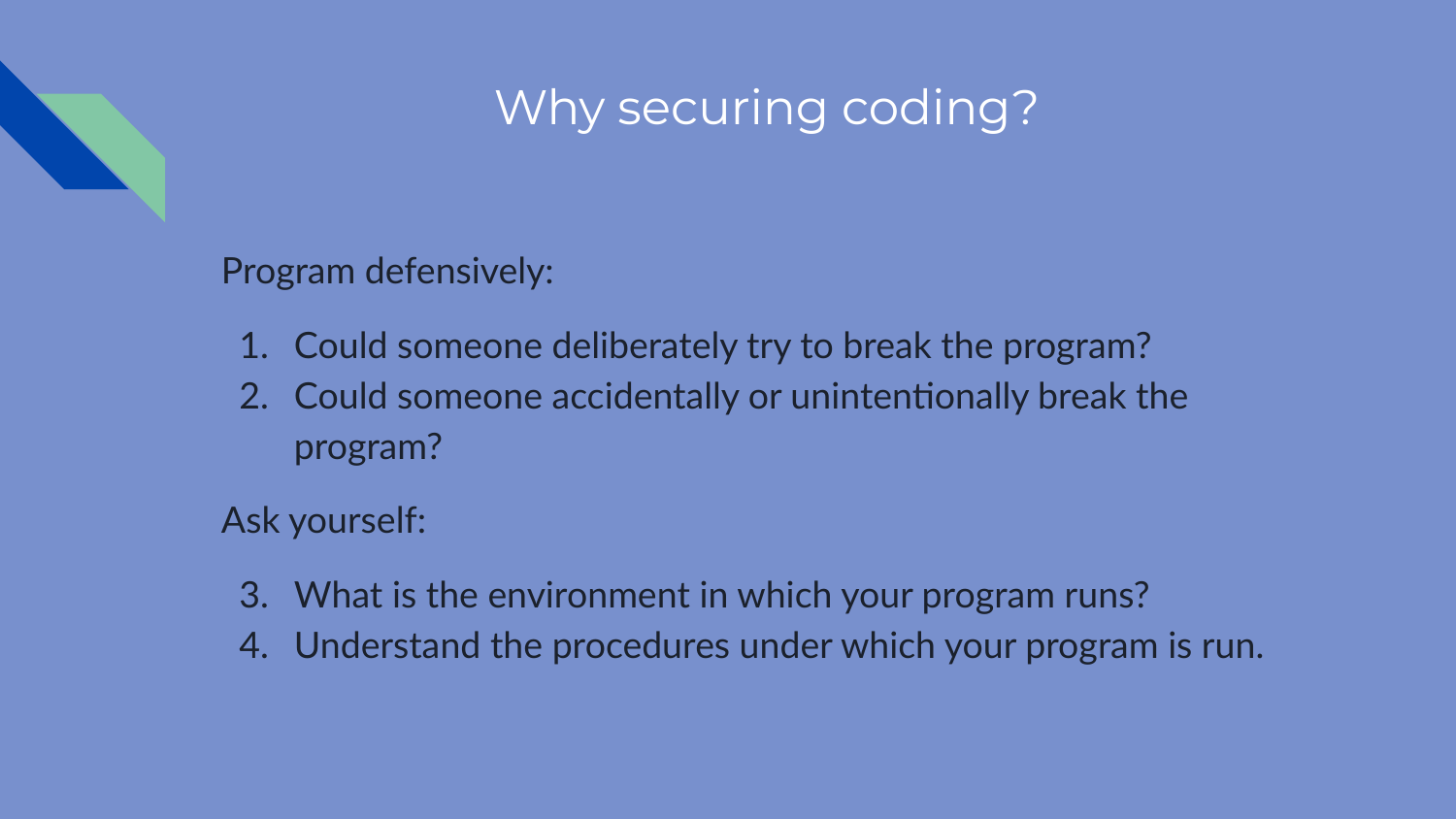

# Why securing coding?
Program defensively:
Could someone deliberately try to break the program?
Could someone accidentally or unintentionally break the program?
Ask yourself:
What is the environment in which your program runs?
Understand the procedures under which your program is run.